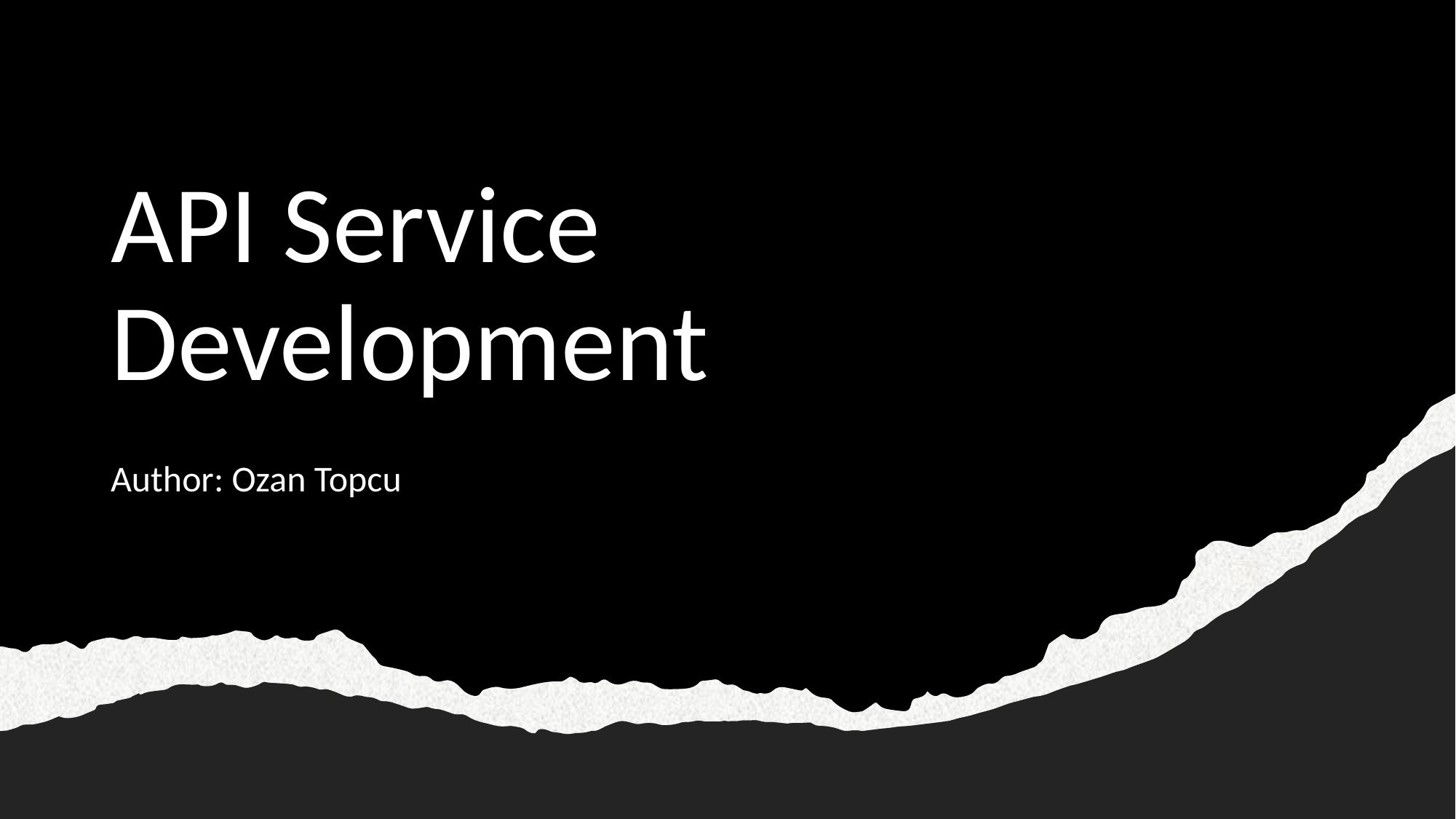

# API Service Development

Author: Ozan Topcu